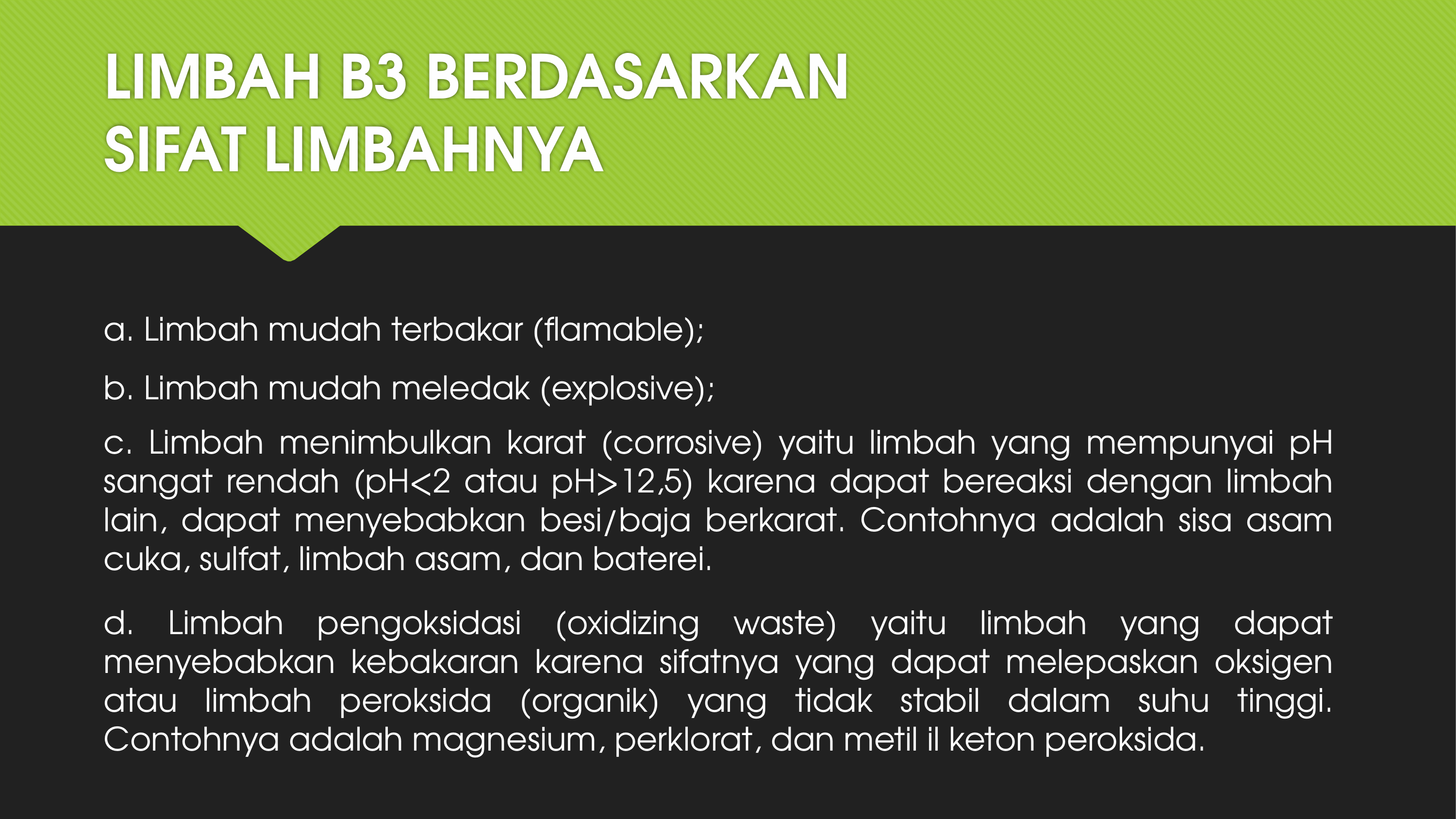

# LIMBAH B3 BERDASARKAN SIFAT LIMBAHNYA
a. Limbah mudah terbakar (flamable);
b. Limbah mudah meledak (explosive);
c. Limbah menimbulkan karat (corrosive) yaitu limbah yang mempunyai pH sangat rendah (pH<2 atau pH>12,5) karena dapat bereaksi dengan limbah lain, dapat menyebabkan besi/baja berkarat. Contohnya adalah sisa asam cuka, sulfat, limbah asam, dan baterei.

d. Limbah pengoksidasi (oxidizing waste) yaitu limbah yang dapat menyebabkan kebakaran karena sifatnya yang dapat melepaskan oksigen atau limbah peroksida (organik) yang tidak stabil dalam suhu tinggi. Contohnya adalah magnesium, perklorat, dan metil il keton peroksida.